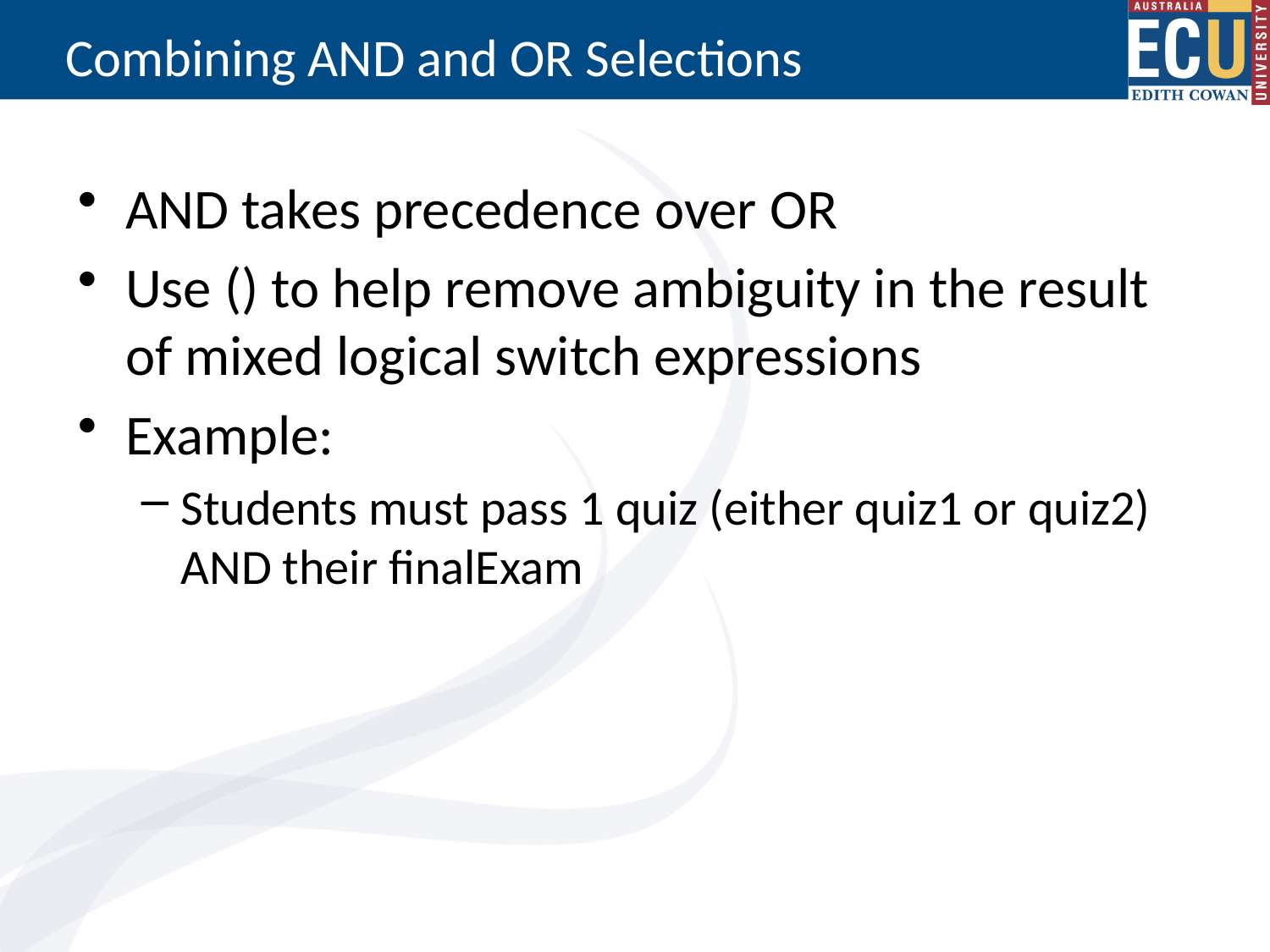

# Combining AND and OR Selections
AND takes precedence over OR
Use () to help remove ambiguity in the result of mixed logical switch expressions
Example:
Students must pass 1 quiz (either quiz1 or quiz2) AND their finalExam